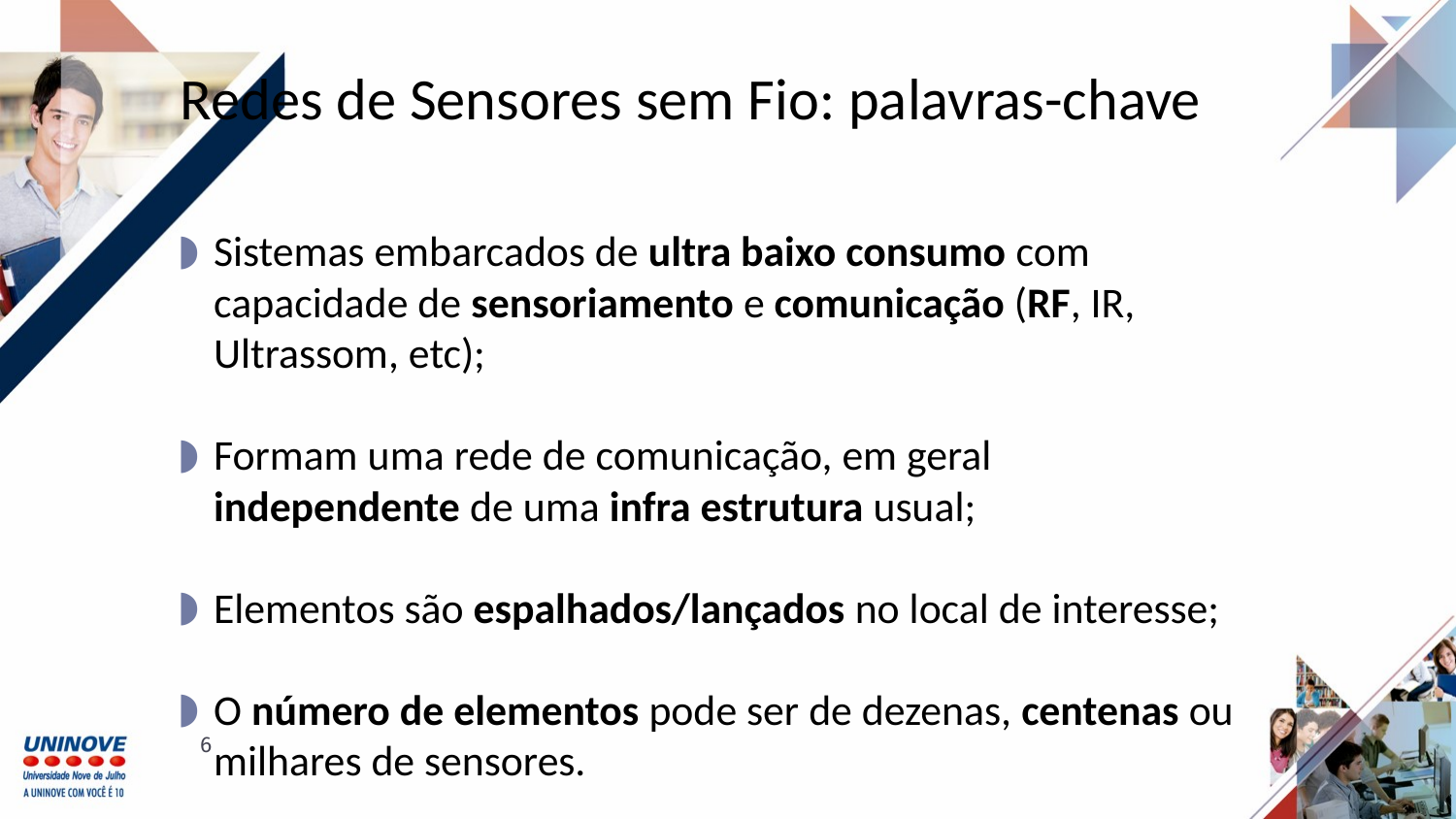

Redes de Sensores sem Fio: palavras-chave
Sistemas embarcados de ultra baixo consumo com  capacidade de sensoriamento e comunicação (RF, IR,  Ultrassom, etc);

Formam uma rede de comunicação, em geral
independente de uma infra estrutura usual;

Elementos são espalhados/lançados no local de interesse;

O número de elementos pode ser de dezenas, centenas ou  milhares de sensores.
6